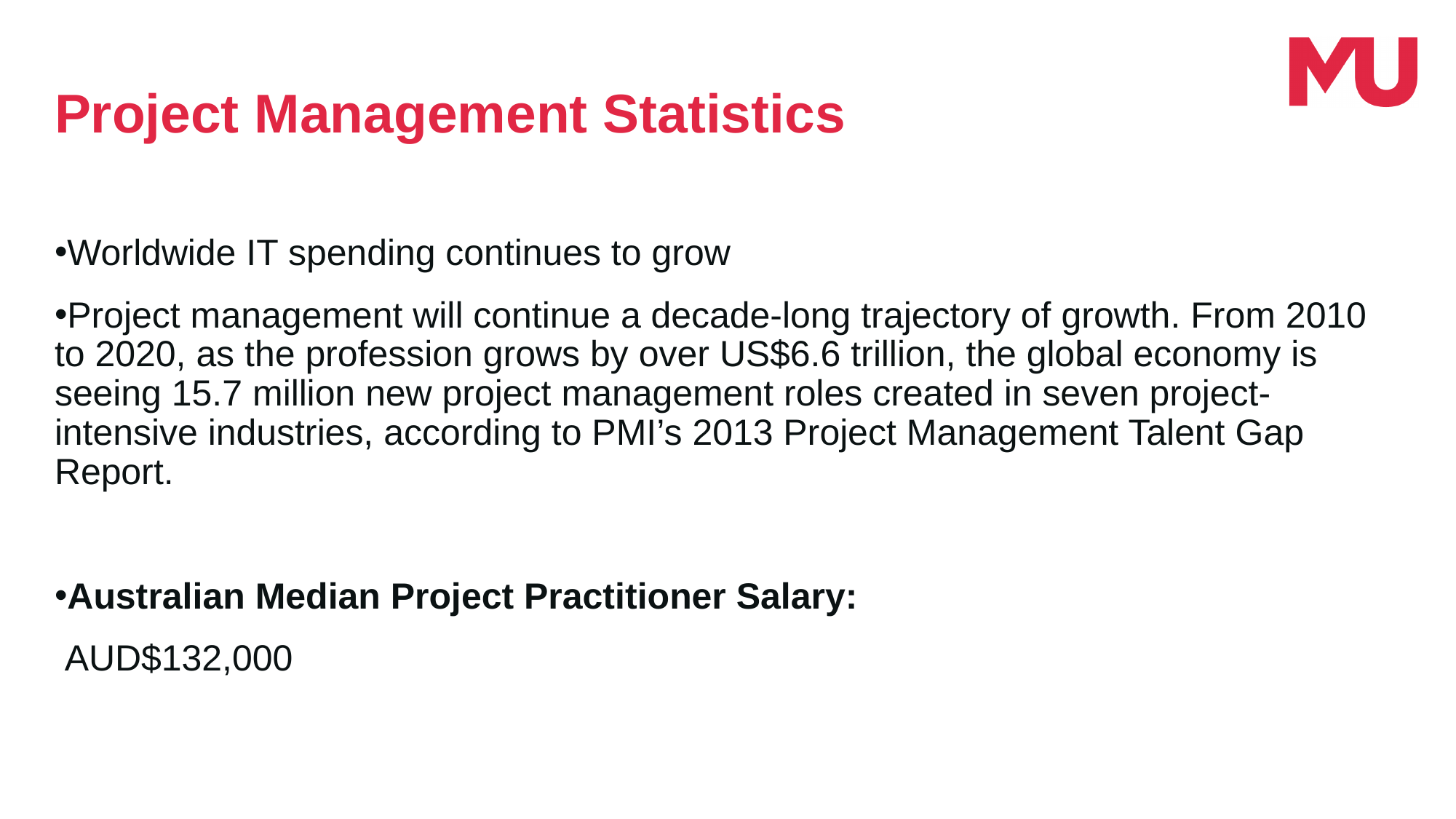

Project Management Statistics
Worldwide IT spending continues to grow
Project management will continue a decade-long trajectory of growth. From 2010 to 2020, as the profession grows by over US$6.6 trillion, the global economy is seeing 15.7 million new project management roles created in seven project-intensive industries, according to PMI’s 2013 Project Management Talent Gap Report.

Australian Median Project Practitioner Salary:
 AUD$132,000